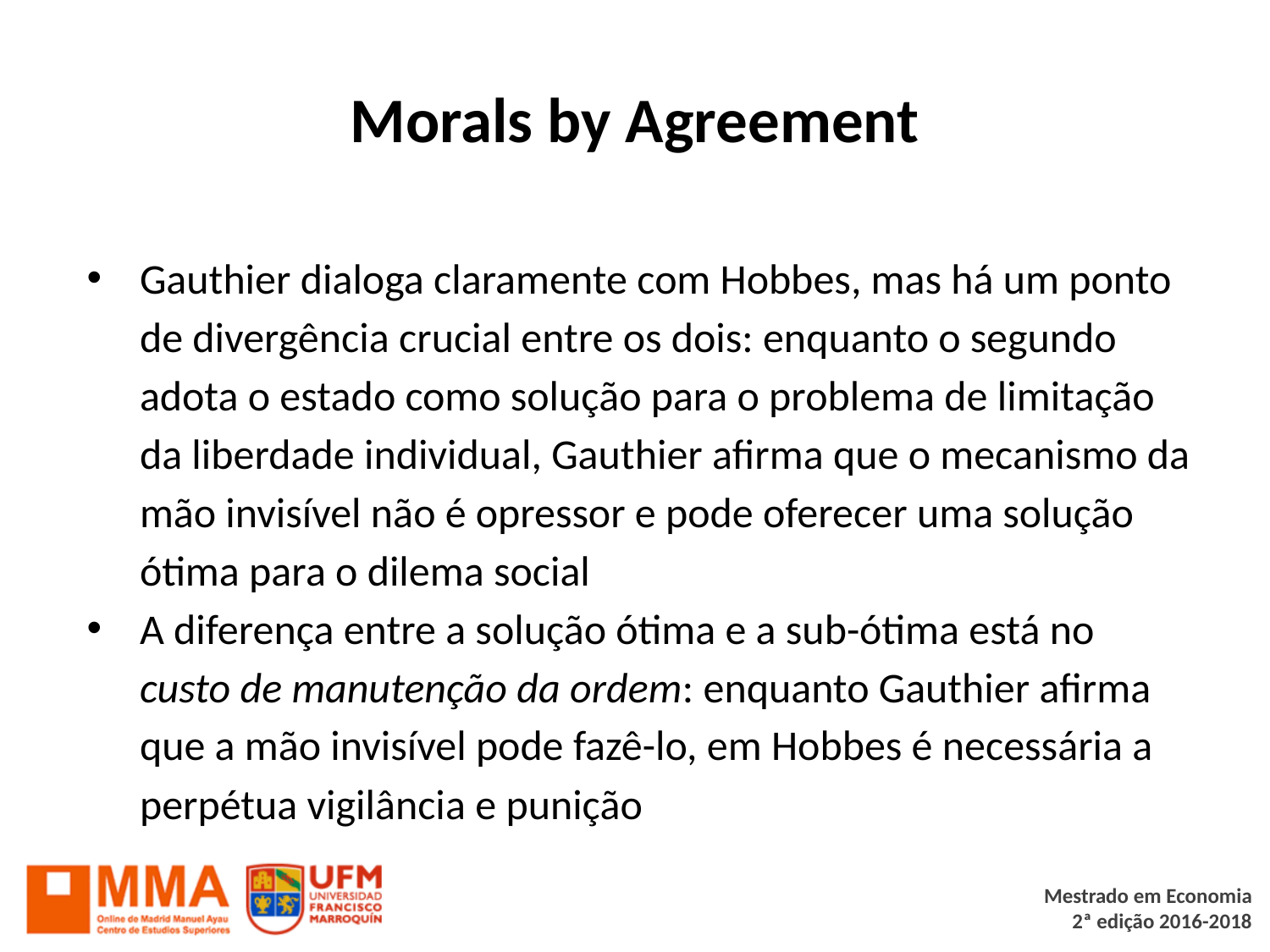

# Morals by Agreement
Gauthier dialoga claramente com Hobbes, mas há um ponto de divergência crucial entre os dois: enquanto o segundo adota o estado como solução para o problema de limitação da liberdade individual, Gauthier afirma que o mecanismo da mão invisível não é opressor e pode oferecer uma solução ótima para o dilema social
A diferença entre a solução ótima e a sub-ótima está no custo de manutenção da ordem: enquanto Gauthier afirma que a mão invisível pode fazê-lo, em Hobbes é necessária a perpétua vigilância e punição